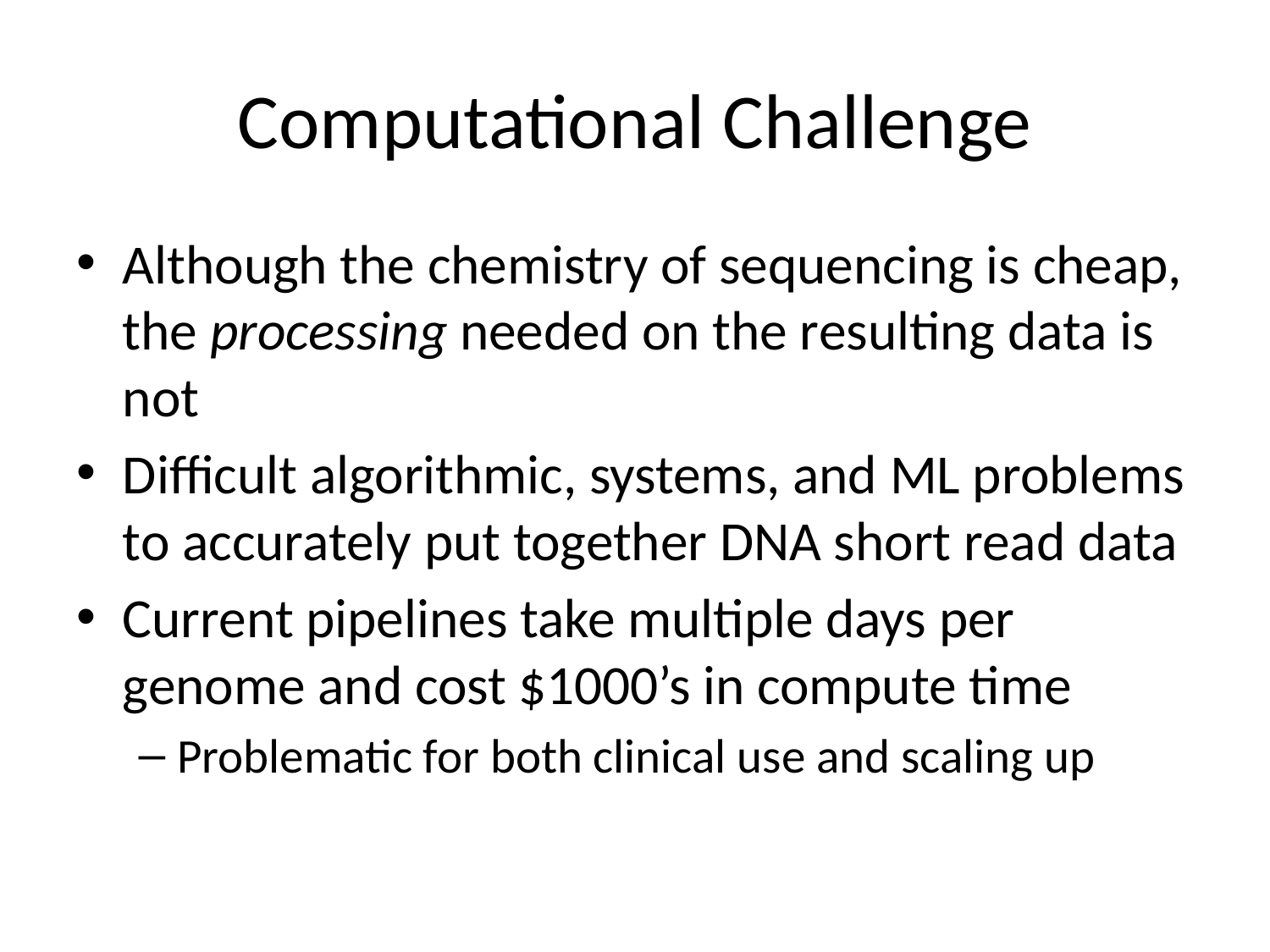

# Computational Challenge
Although the chemistry of sequencing is cheap, the processing needed on the resulting data is not
Difficult algorithmic, systems, and ML problems to accurately put together DNA short read data
Current pipelines take multiple days per genome and cost $1000’s in compute time
Problematic for both clinical use and scaling up